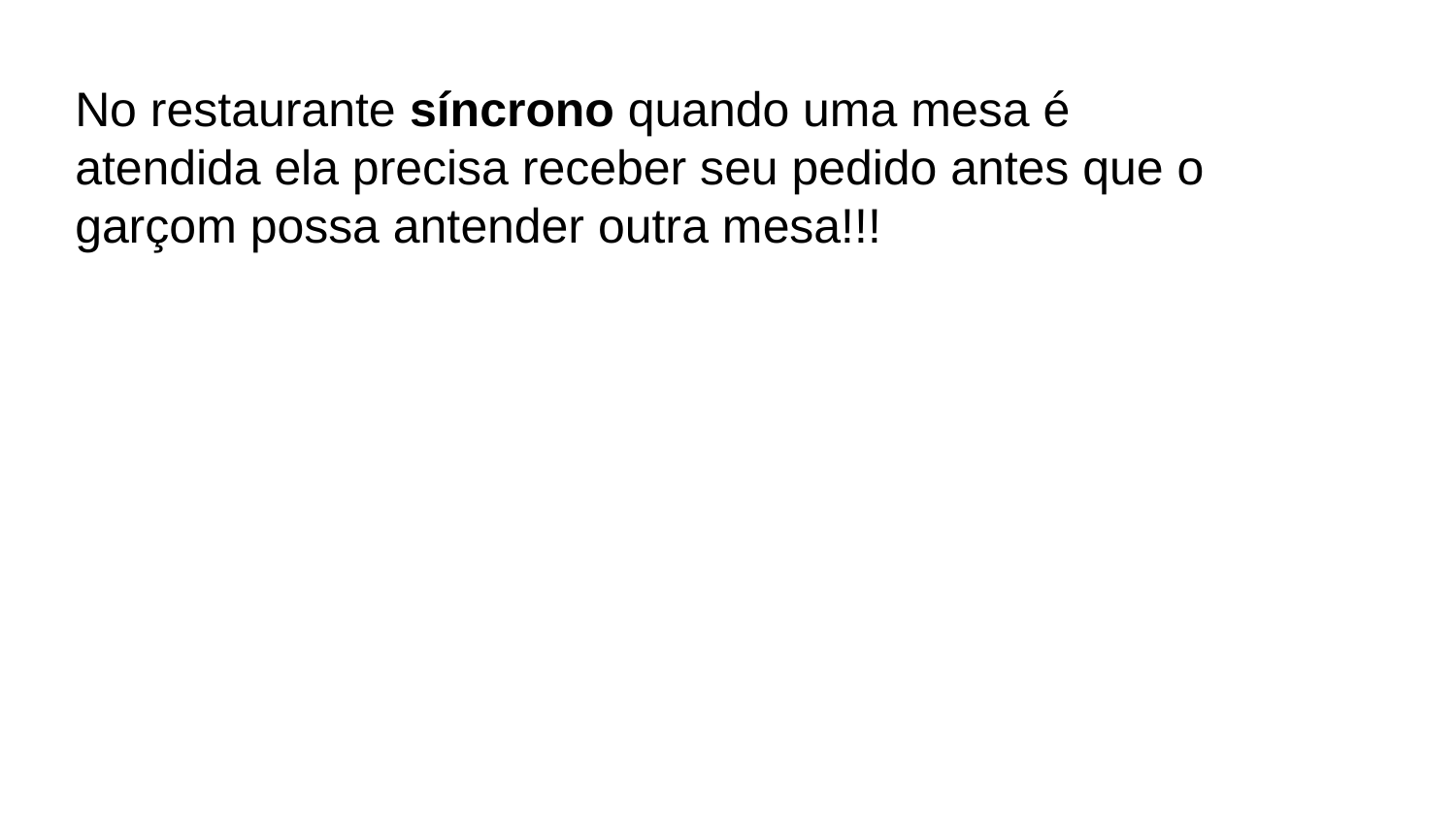

No restaurante síncrono quando uma mesa é atendida ela precisa receber seu pedido antes que o garçom possa antender outra mesa!!!